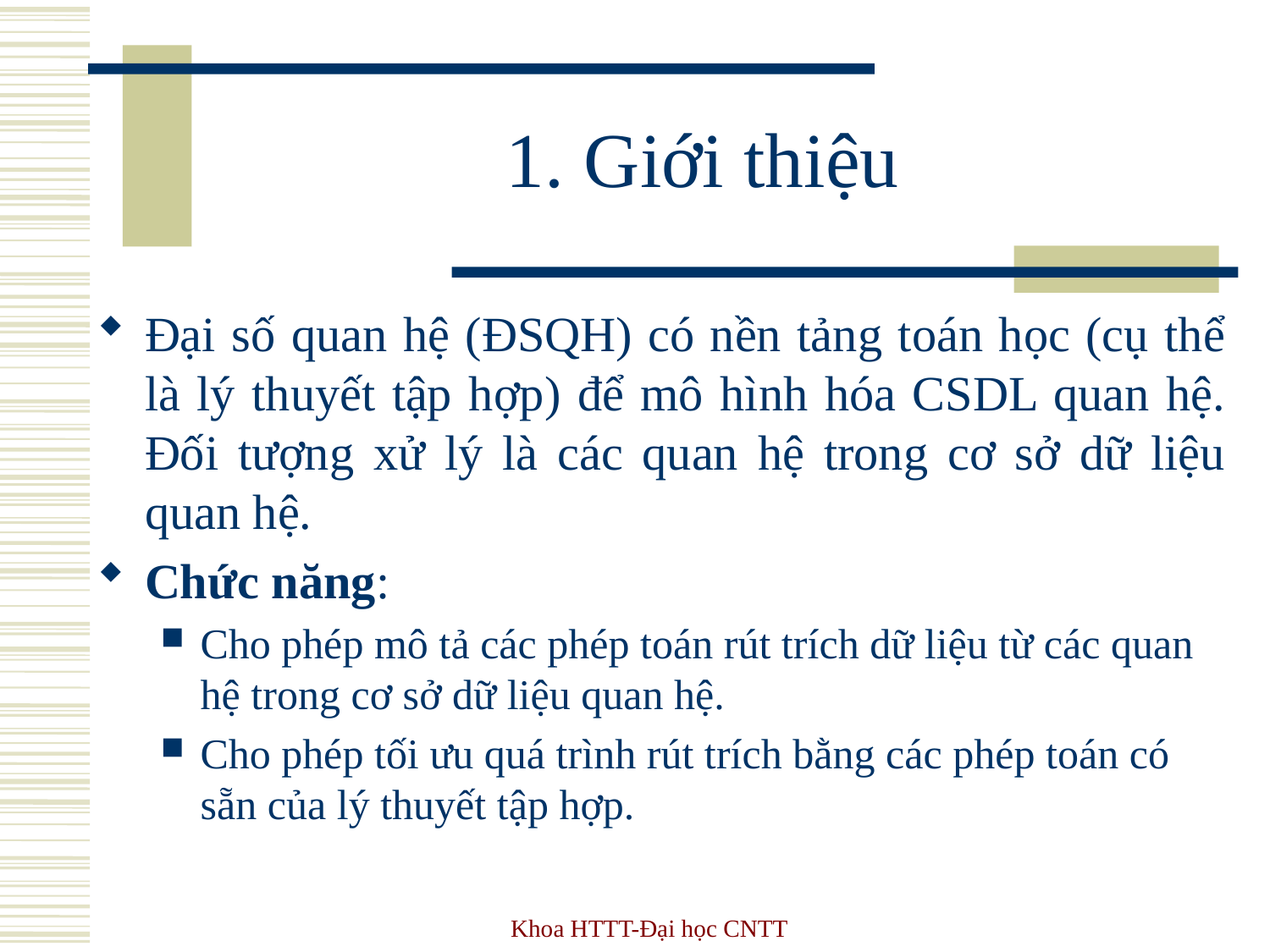

# 1. Giới thiệu
Đại số quan hệ (ĐSQH) có nền tảng toán học (cụ thể là lý thuyết tập hợp) để mô hình hóa CSDL quan hệ. Đối tượng xử lý là các quan hệ trong cơ sở dữ liệu quan hệ.
Chức năng:
Cho phép mô tả các phép toán rút trích dữ liệu từ các quan hệ trong cơ sở dữ liệu quan hệ.
Cho phép tối ưu quá trình rút trích bằng các phép toán có sẵn của lý thuyết tập hợp.

Khoa HTTT-Đại học CNTT
3